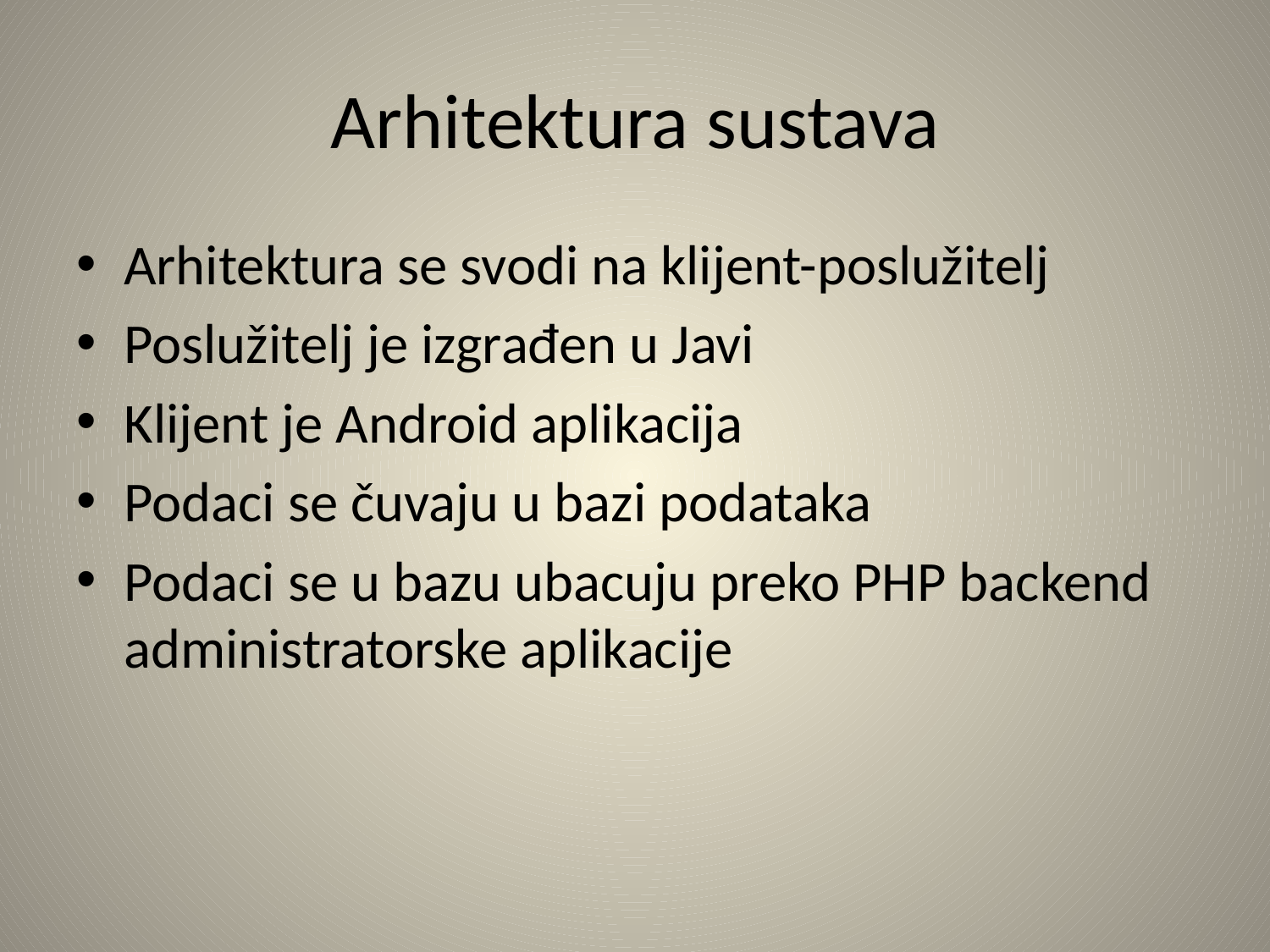

# Arhitektura sustava
Arhitektura se svodi na klijent-poslužitelj
Poslužitelj je izgrađen u Javi
Klijent je Android aplikacija
Podaci se čuvaju u bazi podataka
Podaci se u bazu ubacuju preko PHP backend administratorske aplikacije